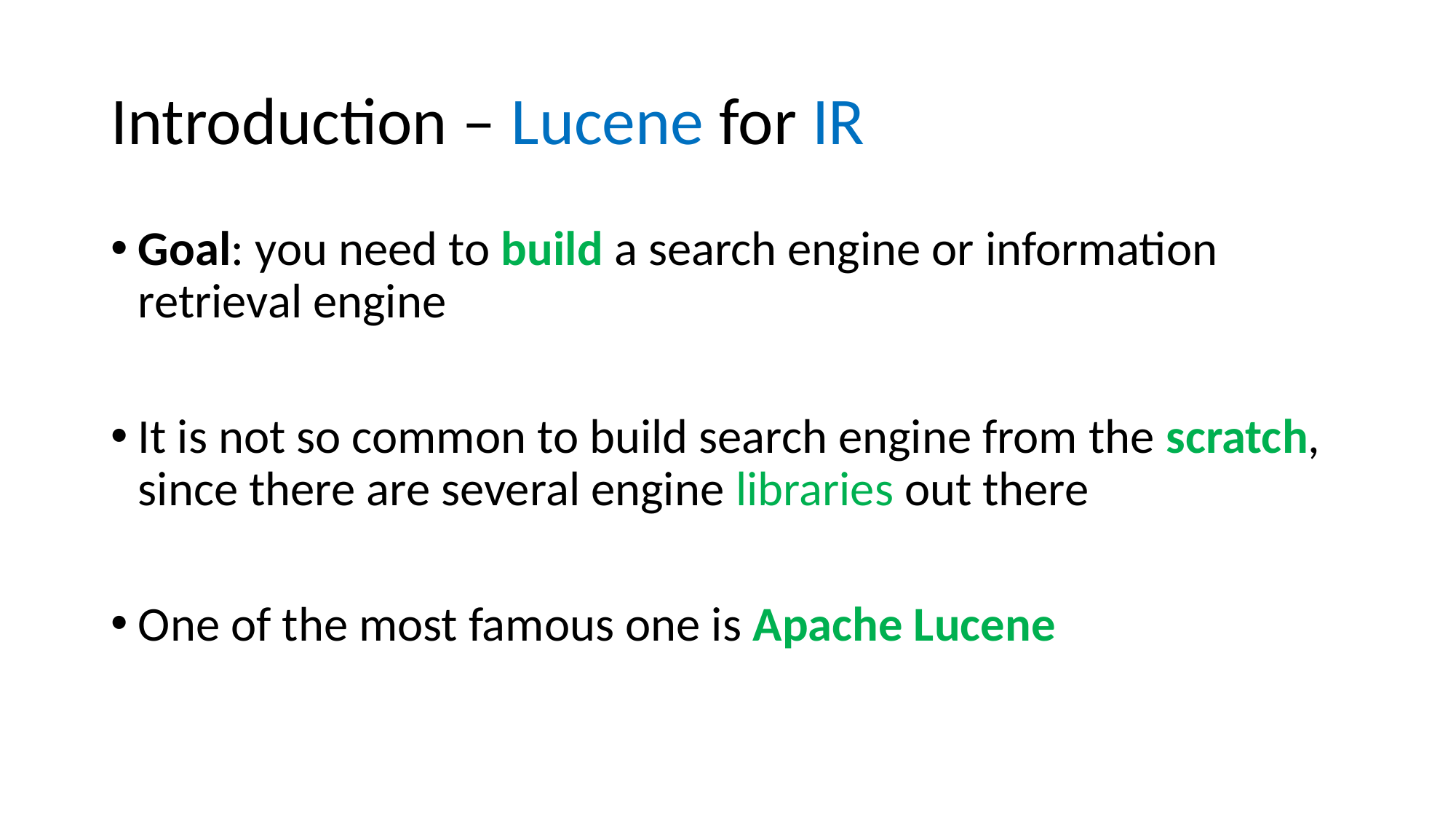

# Introduction – Lucene for IR
Goal: you need to build a search engine or information retrieval engine

It is not so common to build search engine from the scratch, since there are several engine libraries out there

One of the most famous one is Apache Lucene